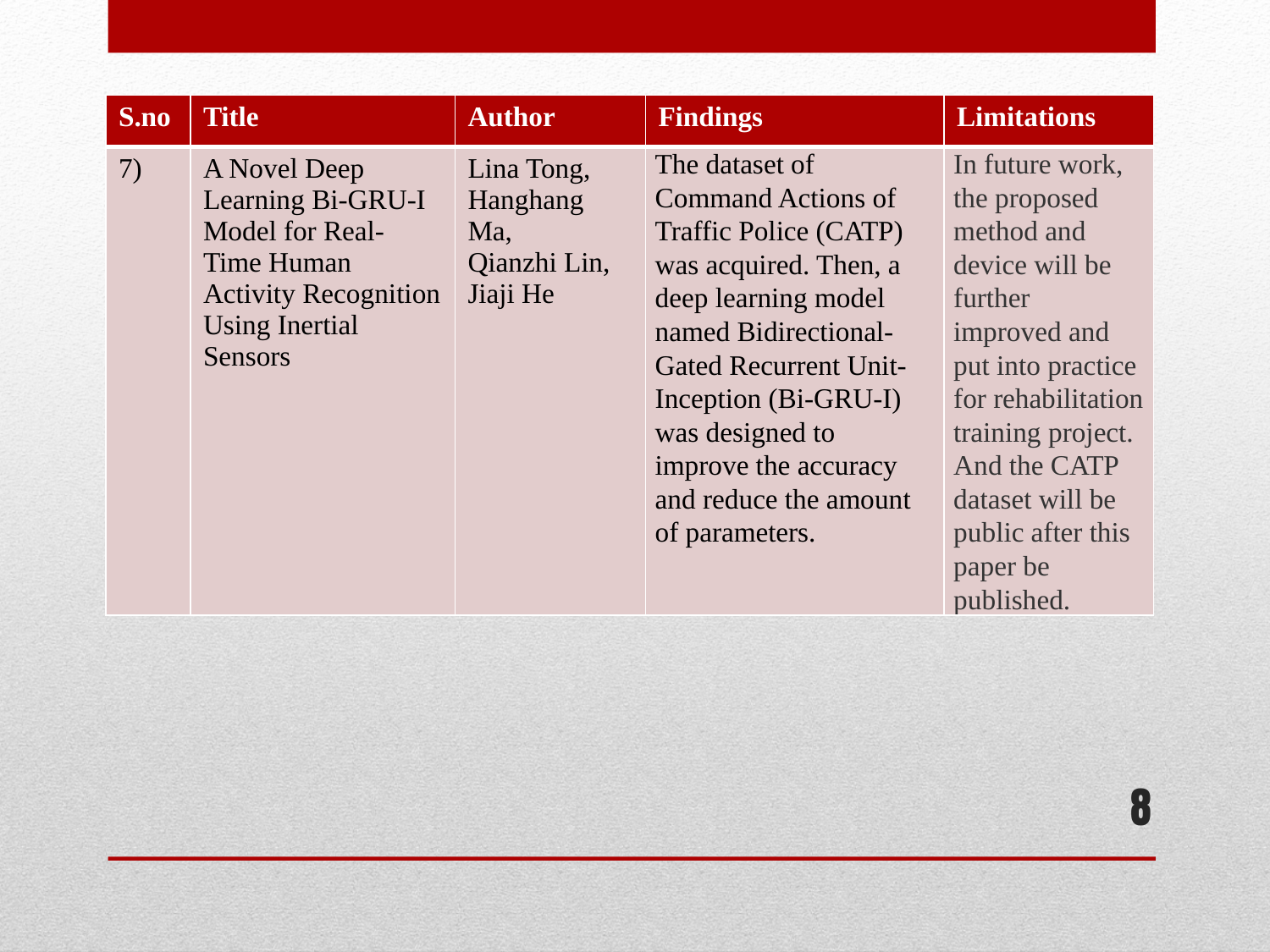

| S.no | Title | Author | Findings | Limitations |
| --- | --- | --- | --- | --- |
| 7) | A Novel Deep Learning Bi-GRU-I Model for Real-Time Human Activity Recognition Using Inertial Sensors | Lina Tong, Hanghang Ma, Qianzhi Lin, Jiaji He | The dataset of Command Actions of Traffic Police (CATP) was acquired. Then, a deep learning model named Bidirectional-Gated Recurrent Unit-Inception (Bi-GRU-I) was designed to improve the accuracy and reduce the amount of parameters. | In future work, the proposed method and device will be further improved and put into practice for rehabilitation training project. And the CATP dataset will be public after this paper be published. |
8